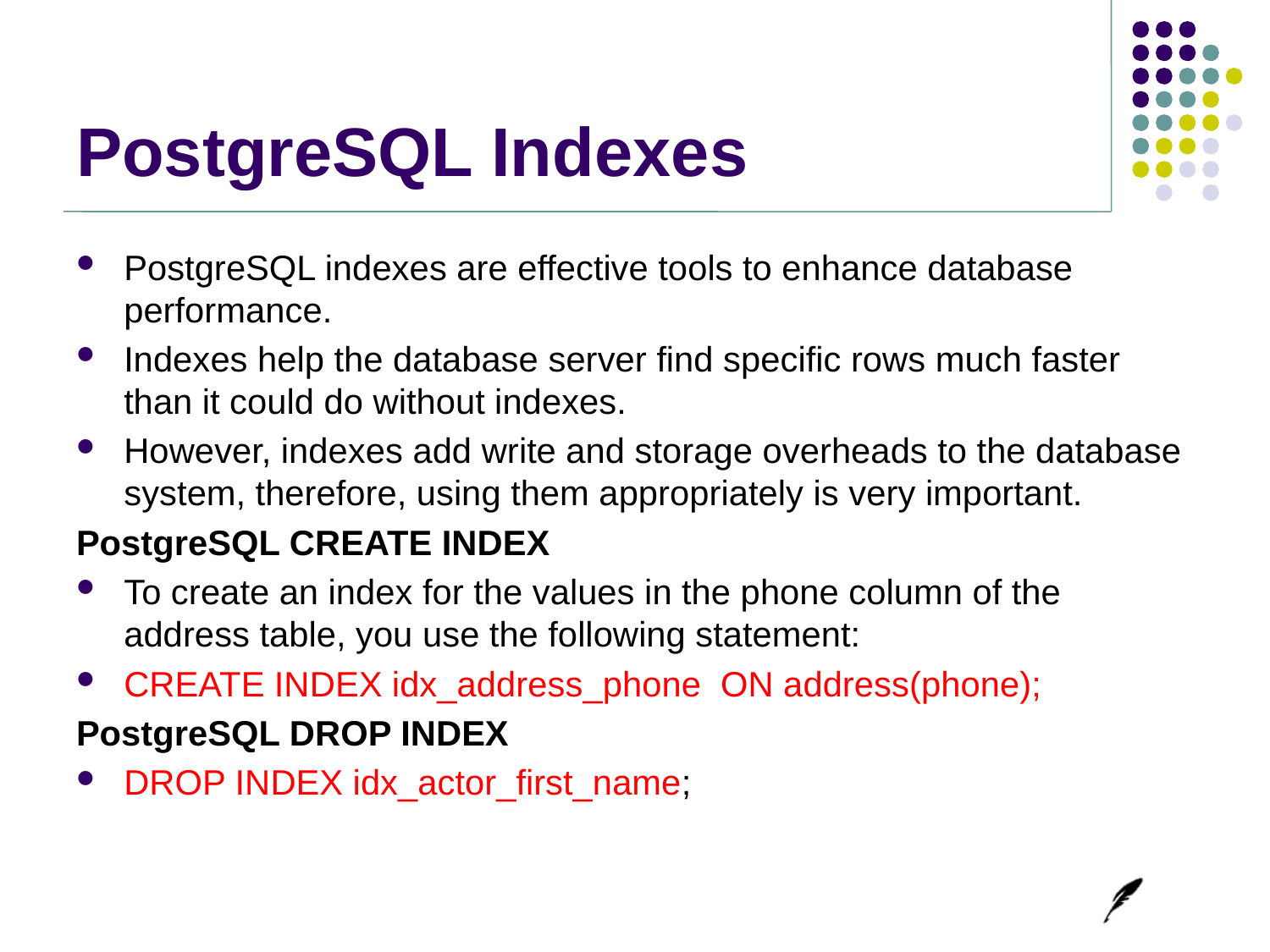

# PostgreSQL Indexes
PostgreSQL indexes are effective tools to enhance database performance.
Indexes help the database server find specific rows much faster than it could do without indexes.
However, indexes add write and storage overheads to the database system, therefore, using them appropriately is very important.
PostgreSQL CREATE INDEX
To create an index for the values in the phone column of the address table, you use the following statement:
CREATE INDEX idx_address_phone  ON address(phone);
PostgreSQL DROP INDEX
DROP INDEX idx_actor_first_name;